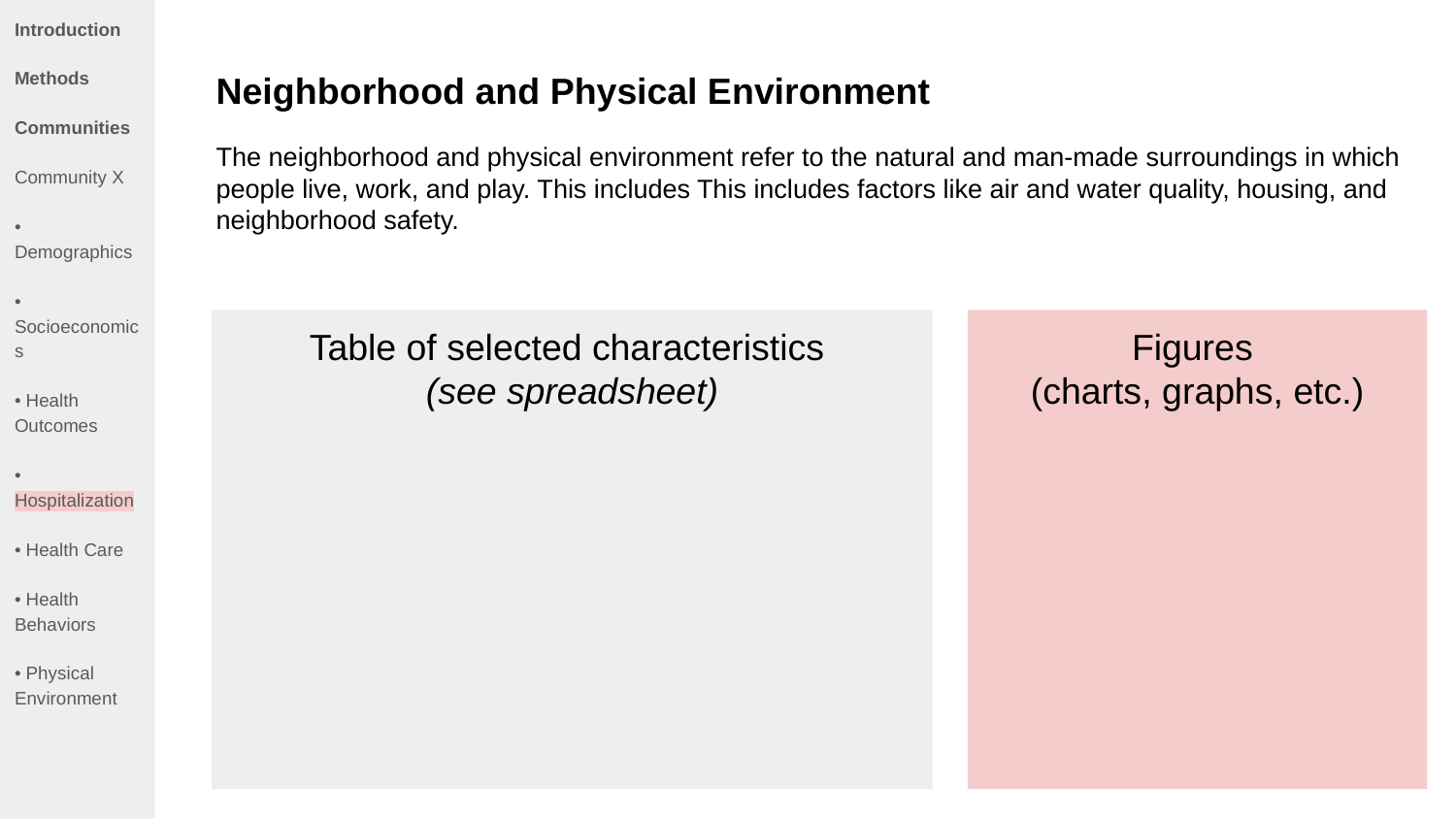

Introduction
Methods
Communities
Community X
• Demographics
• Socioeconomics
• Health Outcomes
• Hospitalization
• Health Care
• Health Behaviors
• Physical Environment
Neighborhood and Physical Environment

The neighborhood and physical environment refer to the natural and man-made surroundings in which people live, work, and play. This includes This includes factors like air and water quality, housing, and neighborhood safety.
Table of selected characteristics
(see spreadsheet)
Figures
(charts, graphs, etc.)